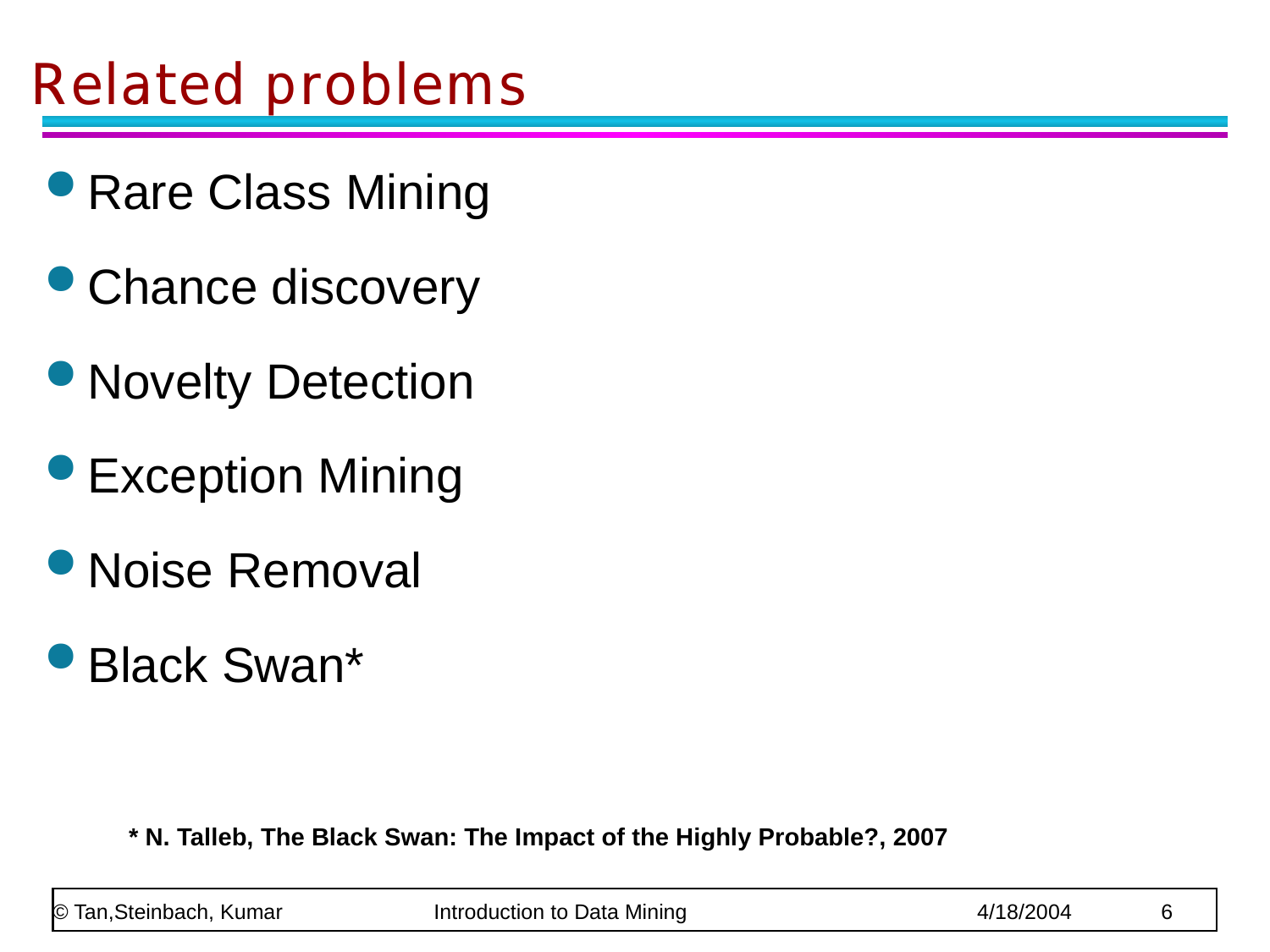

Related problems
Rare Class Mining
Chance discovery
Novelty Detection
Exception Mining
Noise Removal
Black Swan*
* N. Talleb, The Black Swan: The Impact of the Highly Probable?, 2007